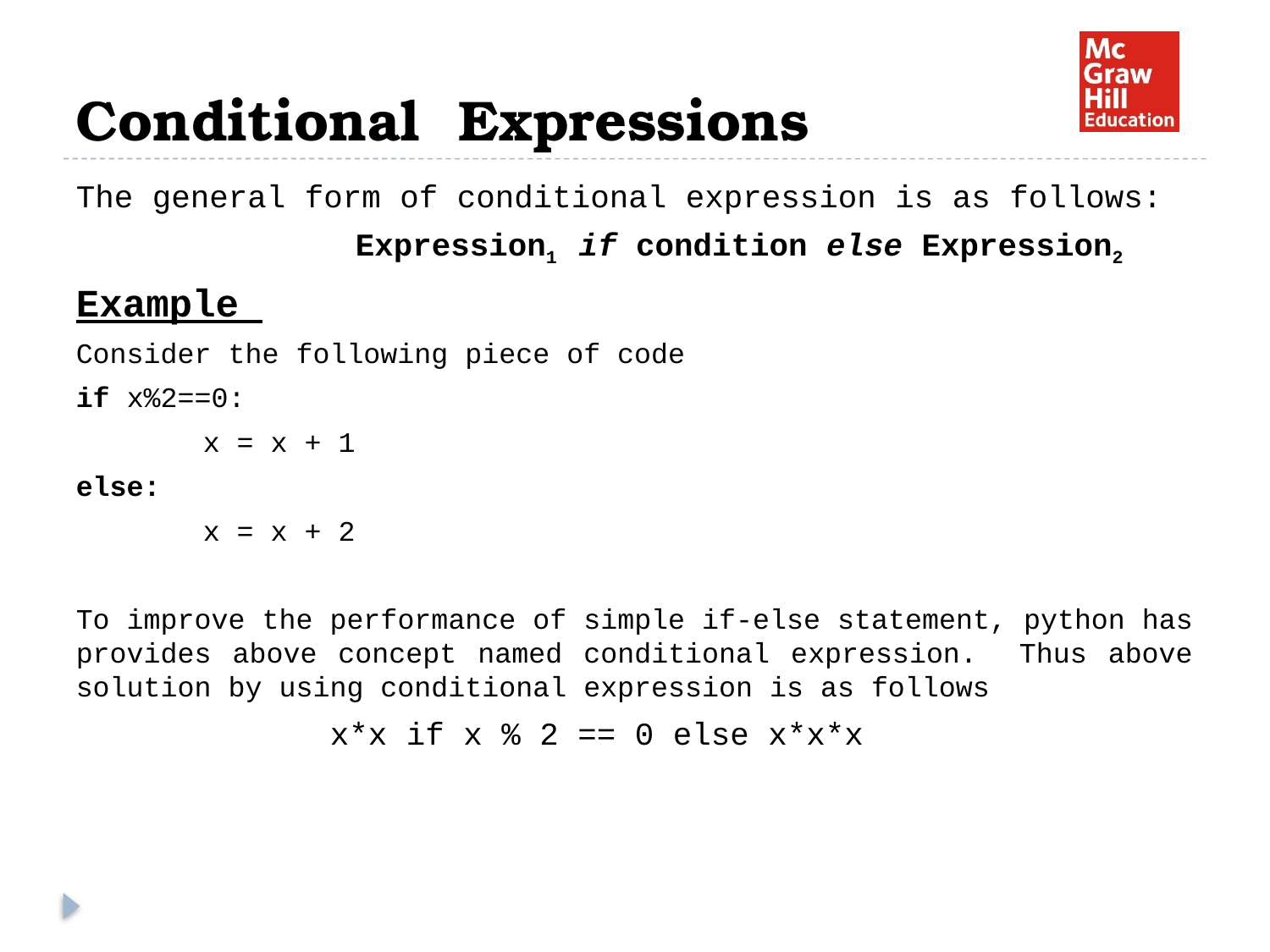

# Conditional  Expressions
The general form of conditional expression is as follows:
	        Expression1  if condition else Expression2
Example
Consider the following piece of code
if x%2==0:
	x = x + 1
else:
	x = x + 2

To improve the performance of simple if-else statement, python has provides above concept named conditional expression.  Thus above solution by using conditional expression is as follows
                 	x*x if x % 2 == 0 else x*x*x